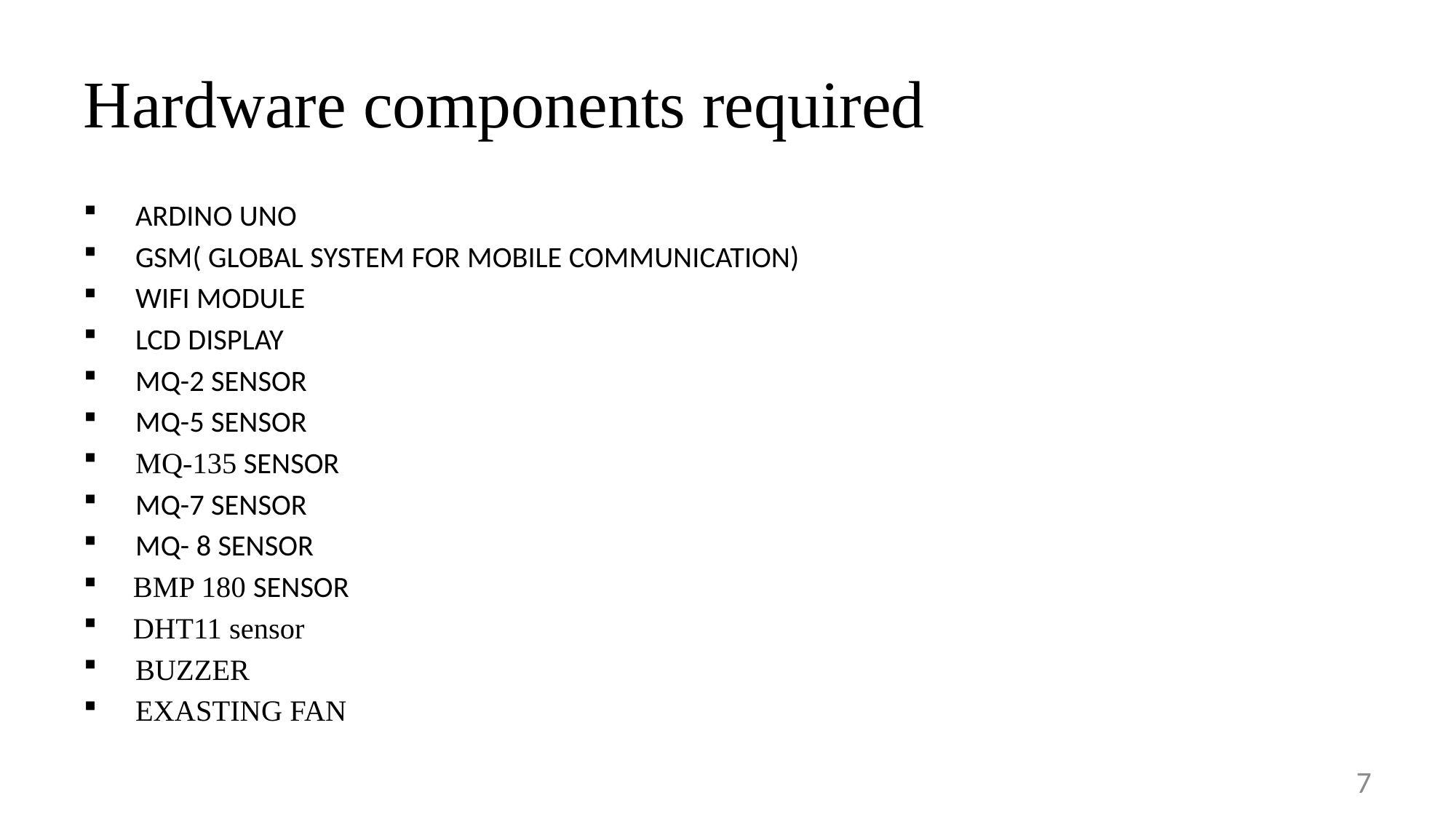

# Hardware components required
ARDINO UNO
GSM( GLOBAL SYSTEM FOR MOBILE COMMUNICATION)
WIFI MODULE
LCD DISPLAY
MQ-2 SENSOR
MQ-5 SENSOR
MQ-135 SENSOR
MQ-7 SENSOR
MQ- 8 SENSOR
  BMP 180 SENSOR
  DHT11 sensor
BUZZER
EXASTING FAN

7